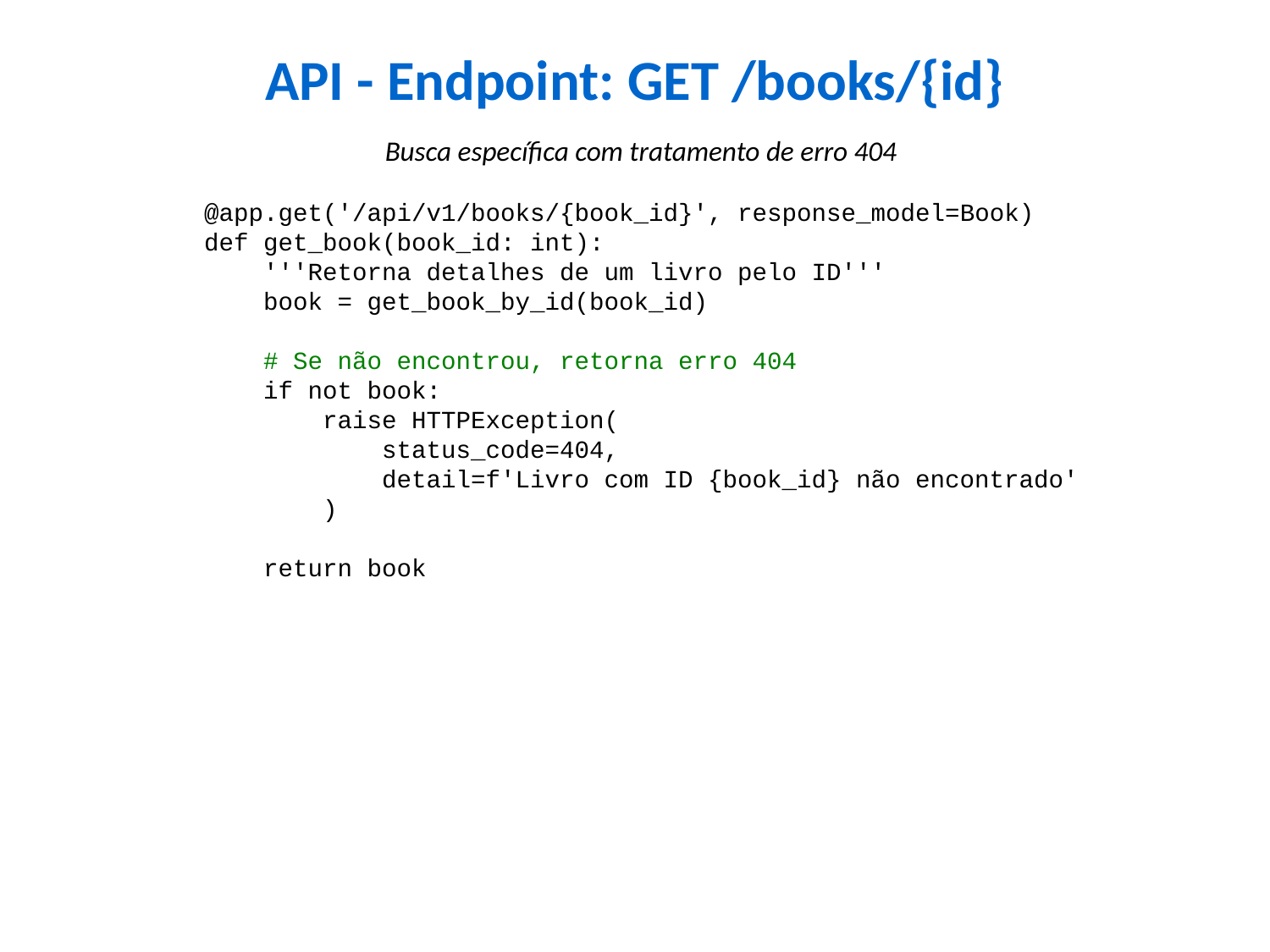

API - Endpoint: GET /books/{id}
Busca específica com tratamento de erro 404
@app.get('/api/v1/books/{book_id}', response_model=Book)
def get_book(book_id: int):
    '''Retorna detalhes de um livro pelo ID'''
    book = get_book_by_id(book_id)

    # Se não encontrou, retorna erro 404
    if not book:
        raise HTTPException(
            status_code=404,
            detail=f'Livro com ID {book_id} não encontrado'
        )

    return book